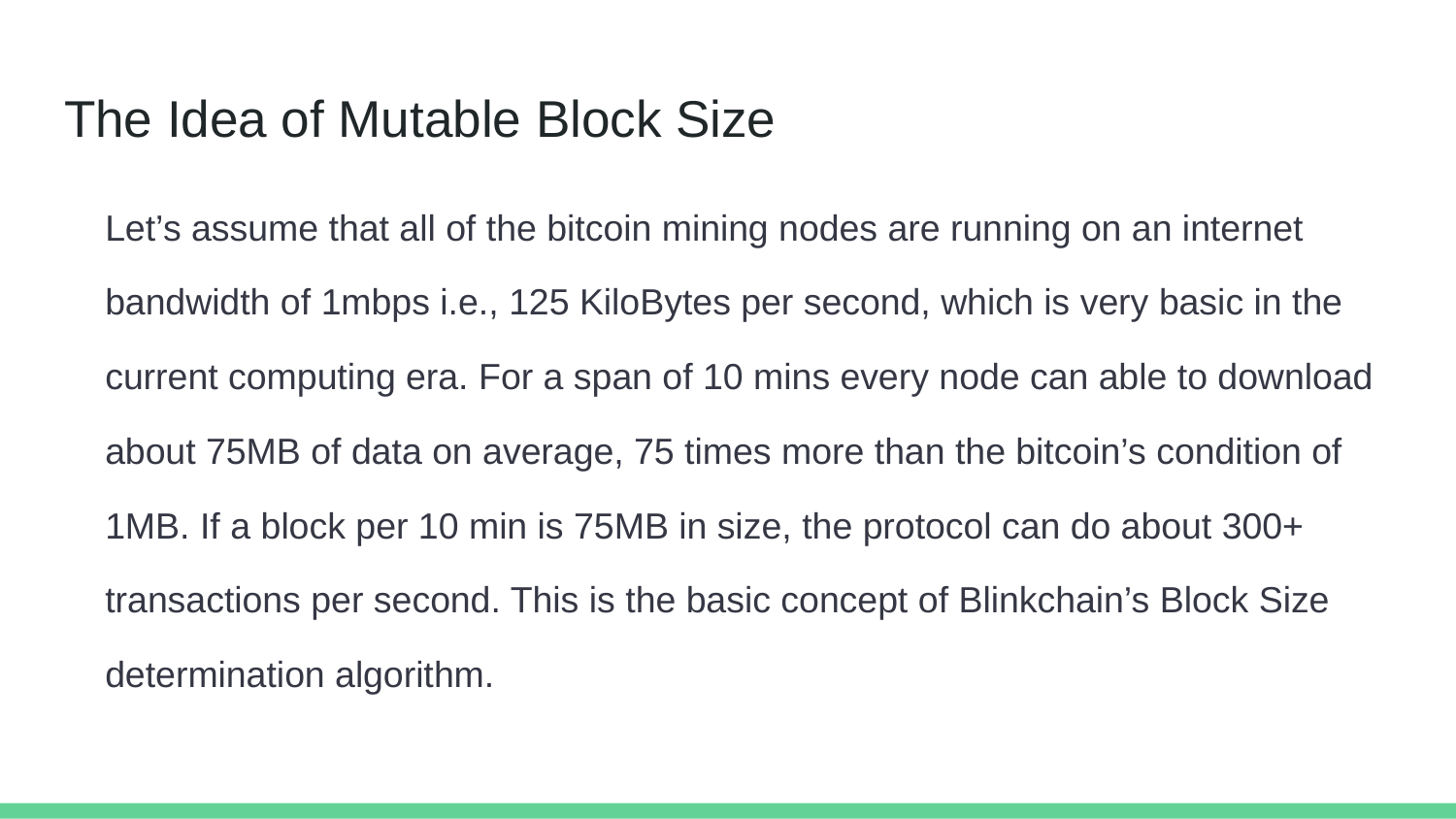

# The Idea of Mutable Block Size
Let’s assume that all of the bitcoin mining nodes are running on an internet
bandwidth of 1mbps i.e., 125 KiloBytes per second, which is very basic in the
current computing era. For a span of 10 mins every node can able to download
about 75MB of data on average, 75 times more than the bitcoin’s condition of
1MB. If a block per 10 min is 75MB in size, the protocol can do about 300+
transactions per second. This is the basic concept of Blinkchain’s Block Size
determination algorithm.